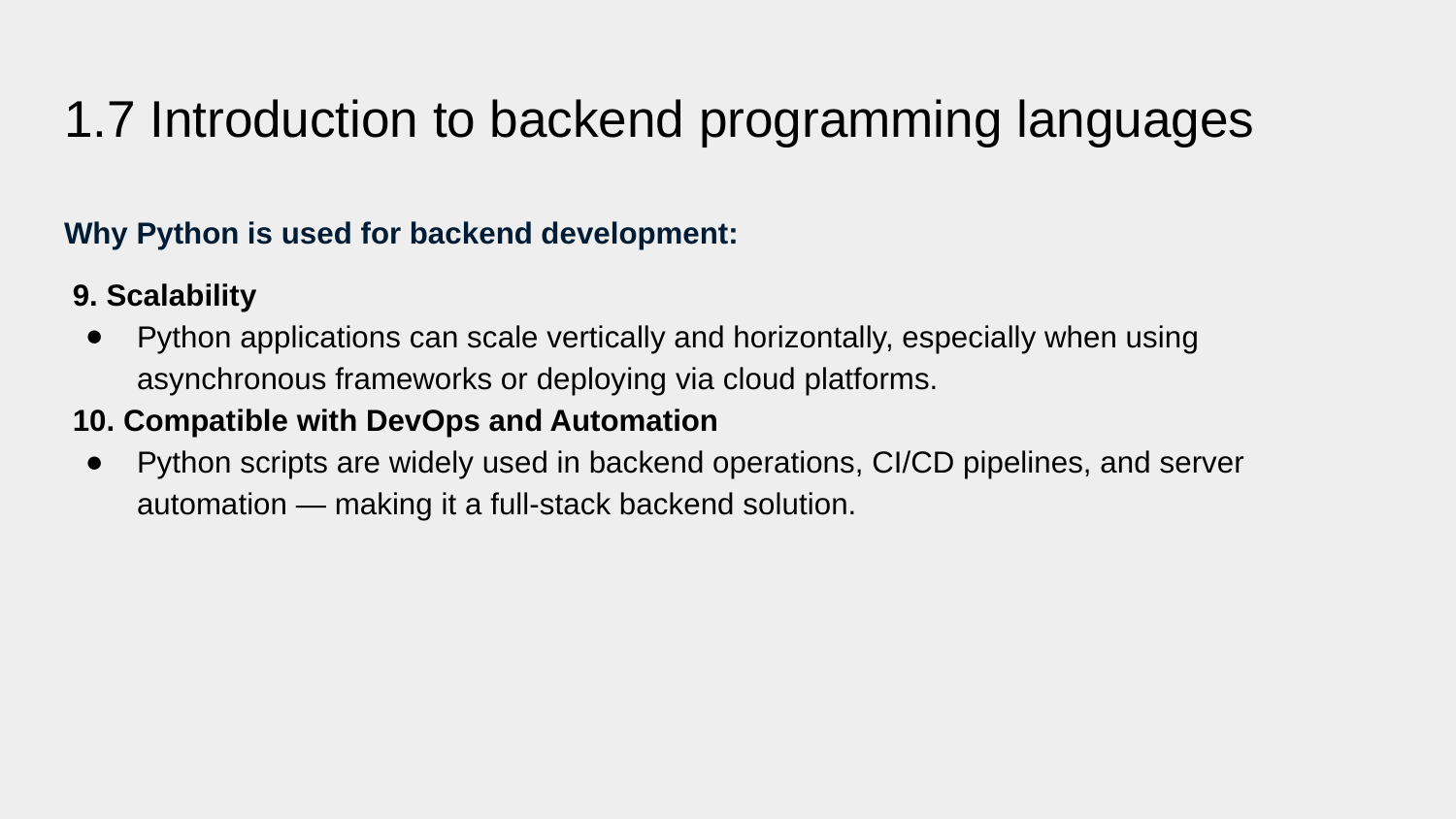

# 1.7 Introduction to backend programming languages
Why Python is used for backend development:
 9. Scalability
Python applications can scale vertically and horizontally, especially when using asynchronous frameworks or deploying via cloud platforms.
 10. Compatible with DevOps and Automation
Python scripts are widely used in backend operations, CI/CD pipelines, and server automation — making it a full-stack backend solution.